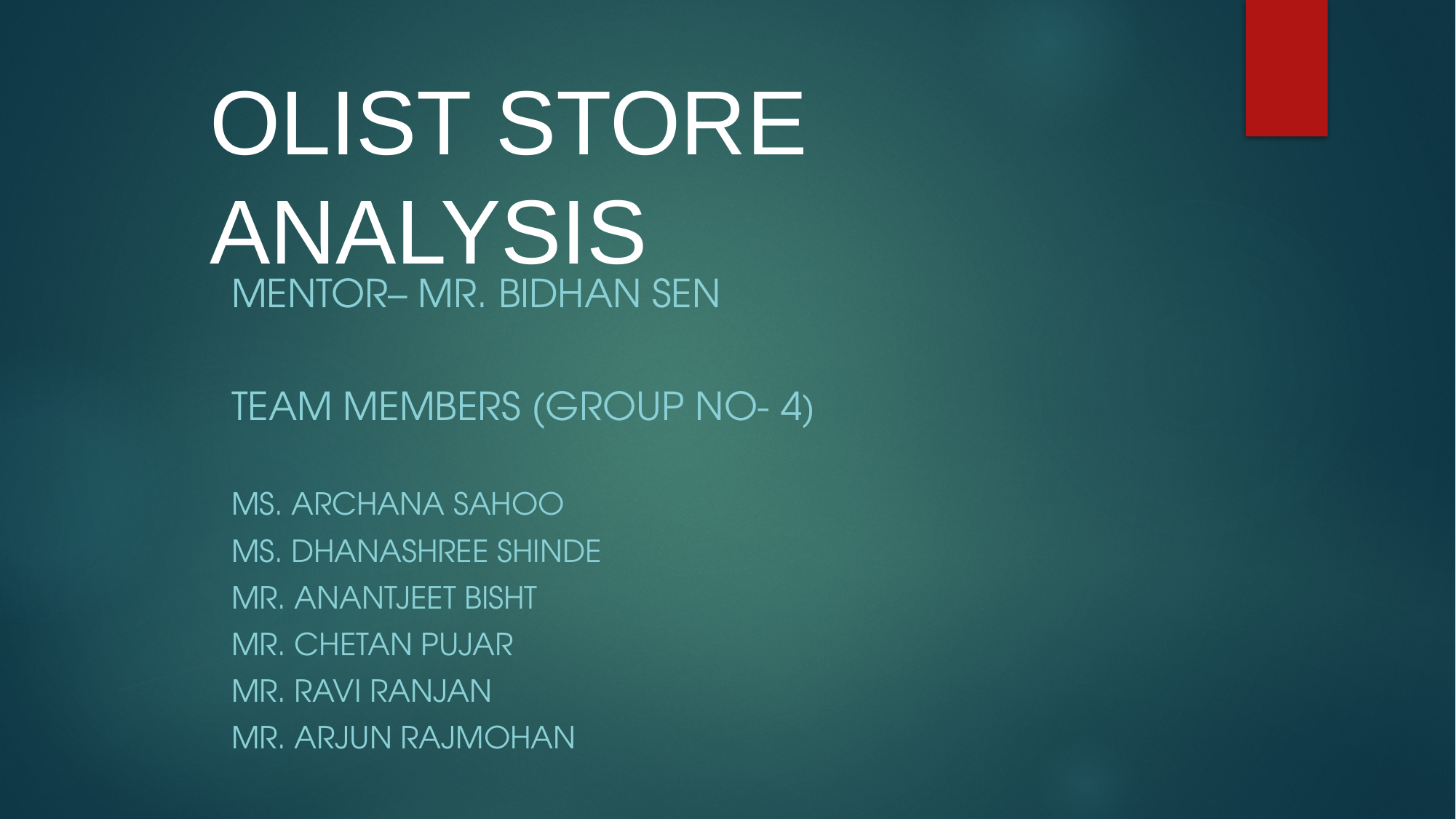

OLIST STORE ANALYSIS
MENTOR– Mr. Bidhan Sen

Team Members (Group no- 4)

Ms. Archana Sahoo
Ms. Dhanashree Shinde
Mr. Anantjeet Bisht
Mr. Chetan Pujar
Mr. Ravi Ranjan
MR. arjun Rajmohan